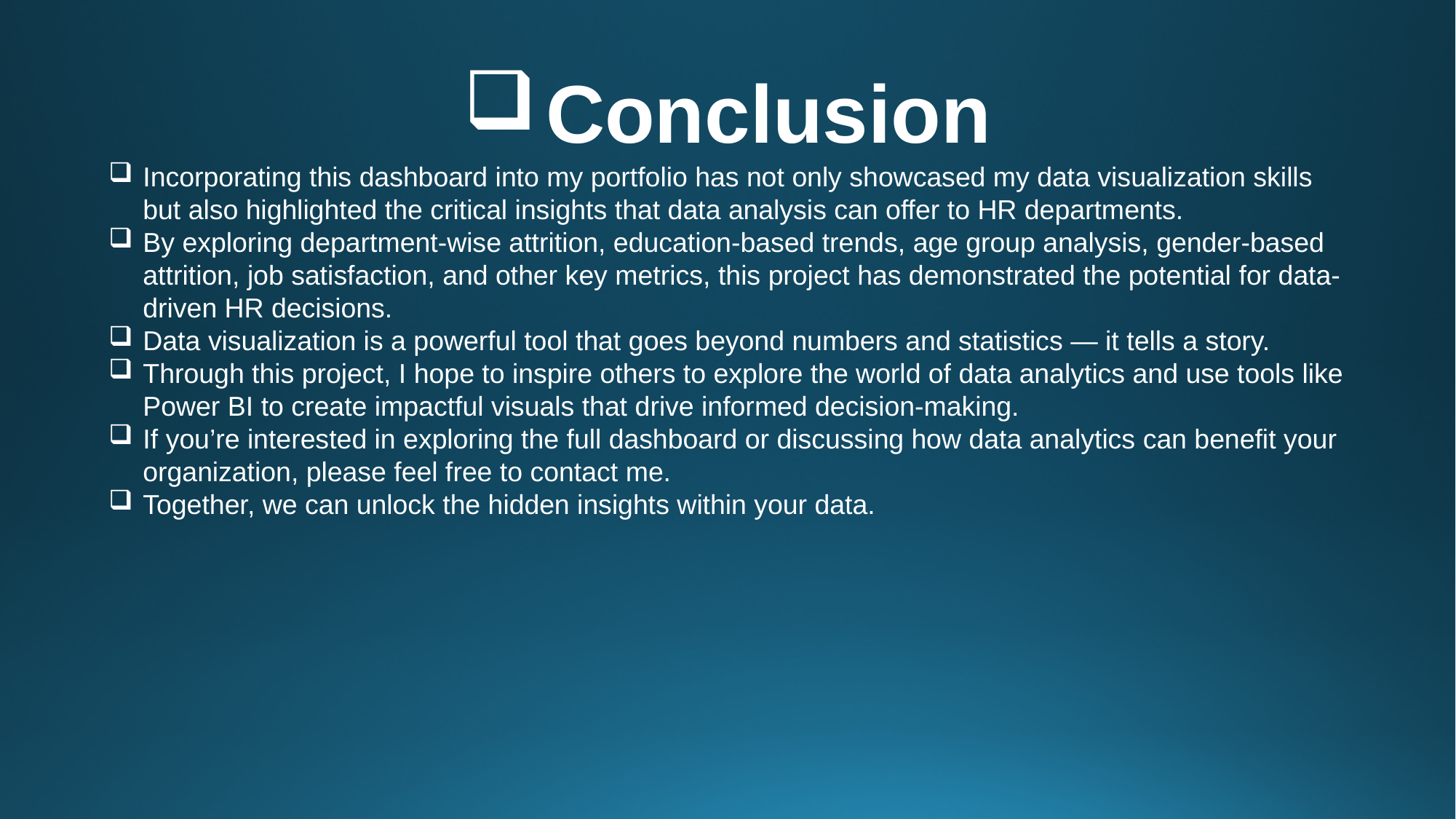

Conclusion
Incorporating this dashboard into my portfolio has not only showcased my data visualization skills but also highlighted the critical insights that data analysis can offer to HR departments.
By exploring department-wise attrition, education-based trends, age group analysis, gender-based attrition, job satisfaction, and other key metrics, this project has demonstrated the potential for data-driven HR decisions.
Data visualization is a powerful tool that goes beyond numbers and statistics — it tells a story.
Through this project, I hope to inspire others to explore the world of data analytics and use tools like Power BI to create impactful visuals that drive informed decision-making.
If you’re interested in exploring the full dashboard or discussing how data analytics can benefit your organization, please feel free to contact me.
Together, we can unlock the hidden insights within your data.